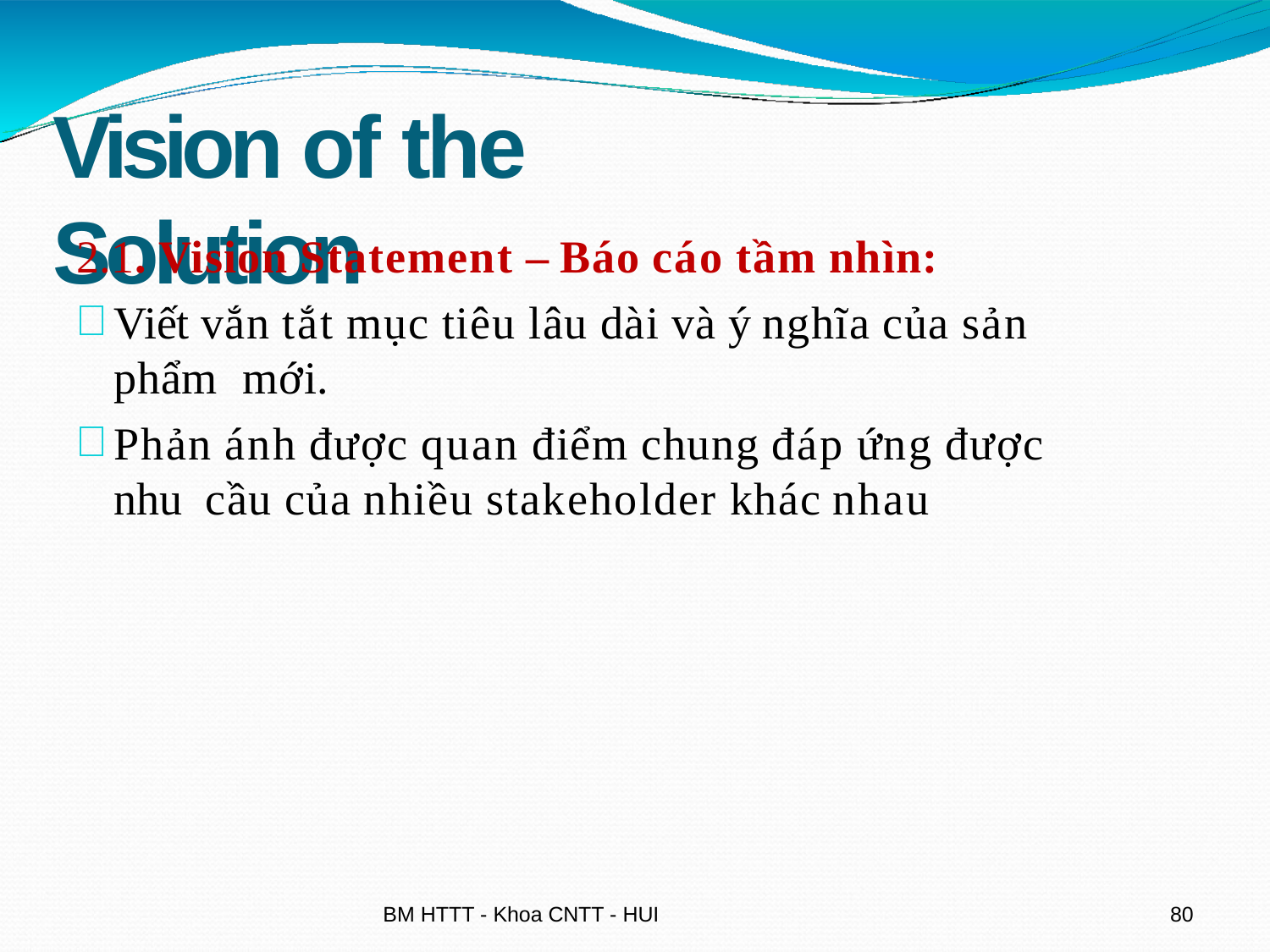

# Vision of the Solution
2.1. Vision Statement – Báo cáo tầm nhìn:
Viết vắn tắt mục tiêu lâu dài và ý nghĩa của sản phẩm  mới.
Phản ánh được quan điểm chung đáp ứng được nhu  cầu của nhiều stakeholder khác nhau
BM HTTT - Khoa CNTT - HUI
80